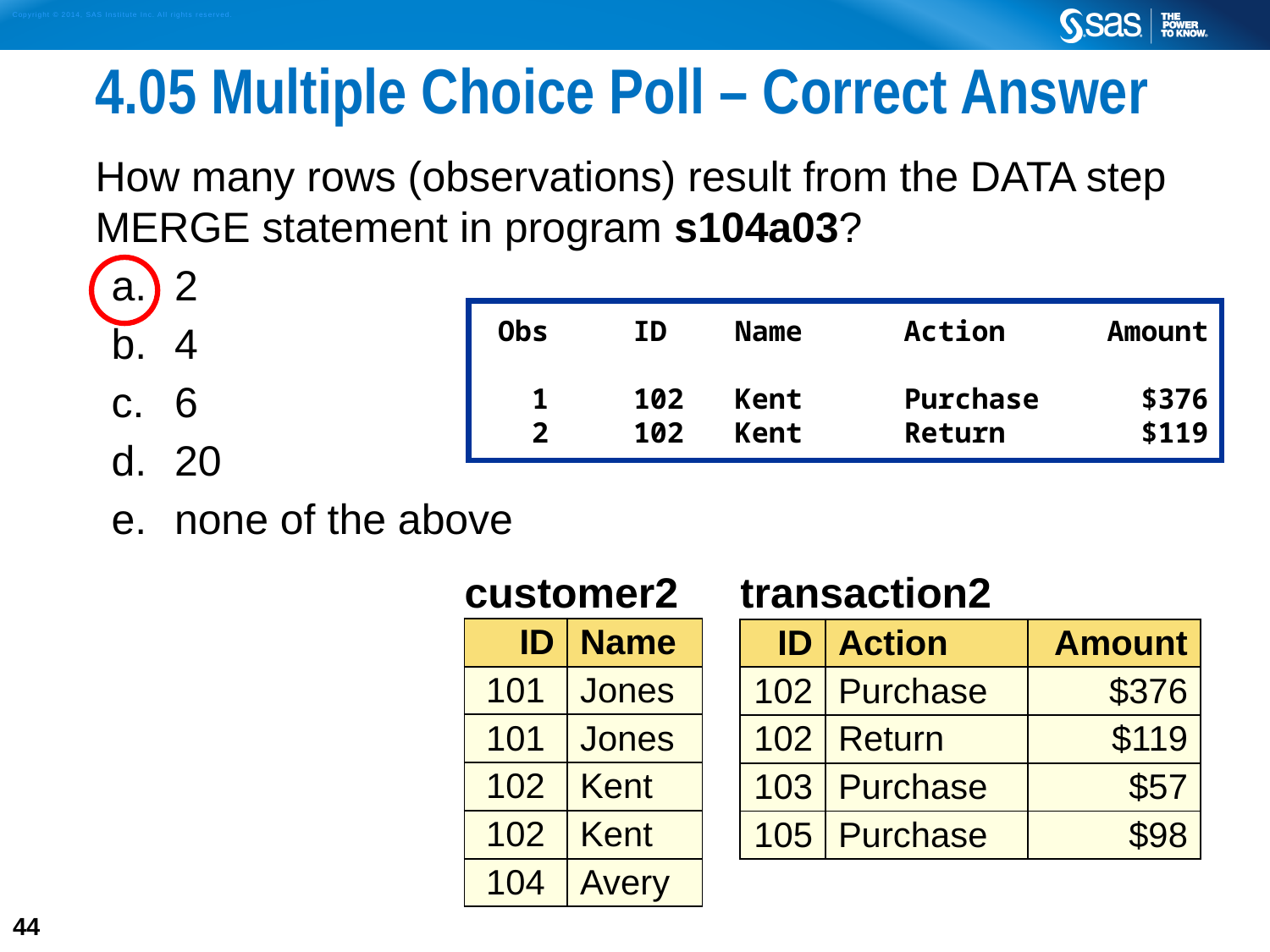

# 4.05 Multiple Choice Poll – Correct Answer
How many rows (observations) result from the DATA step MERGE statement in program s104a03?
2
4
6
20
none of the above

 Obs     ID    Name      Action      Amount

   1     102   Kent      Purchase      $376
   2     102   Kent      Return        $119
| customer2 |  |
| --- | --- |
| ID | Name |
| 101 | Jones |
| 101 | Jones |
| 102 | Kent |
| 102 | Kent |
| 104 | Avery |
| transaction2 |  |  |
| --- | --- | --- |
| ID | Action | Amount |
| 102 | Purchase | $376 |
| 102 | Return | $119 |
| 103 | Purchase | $57 |
| 105 | Purchase | $98 |